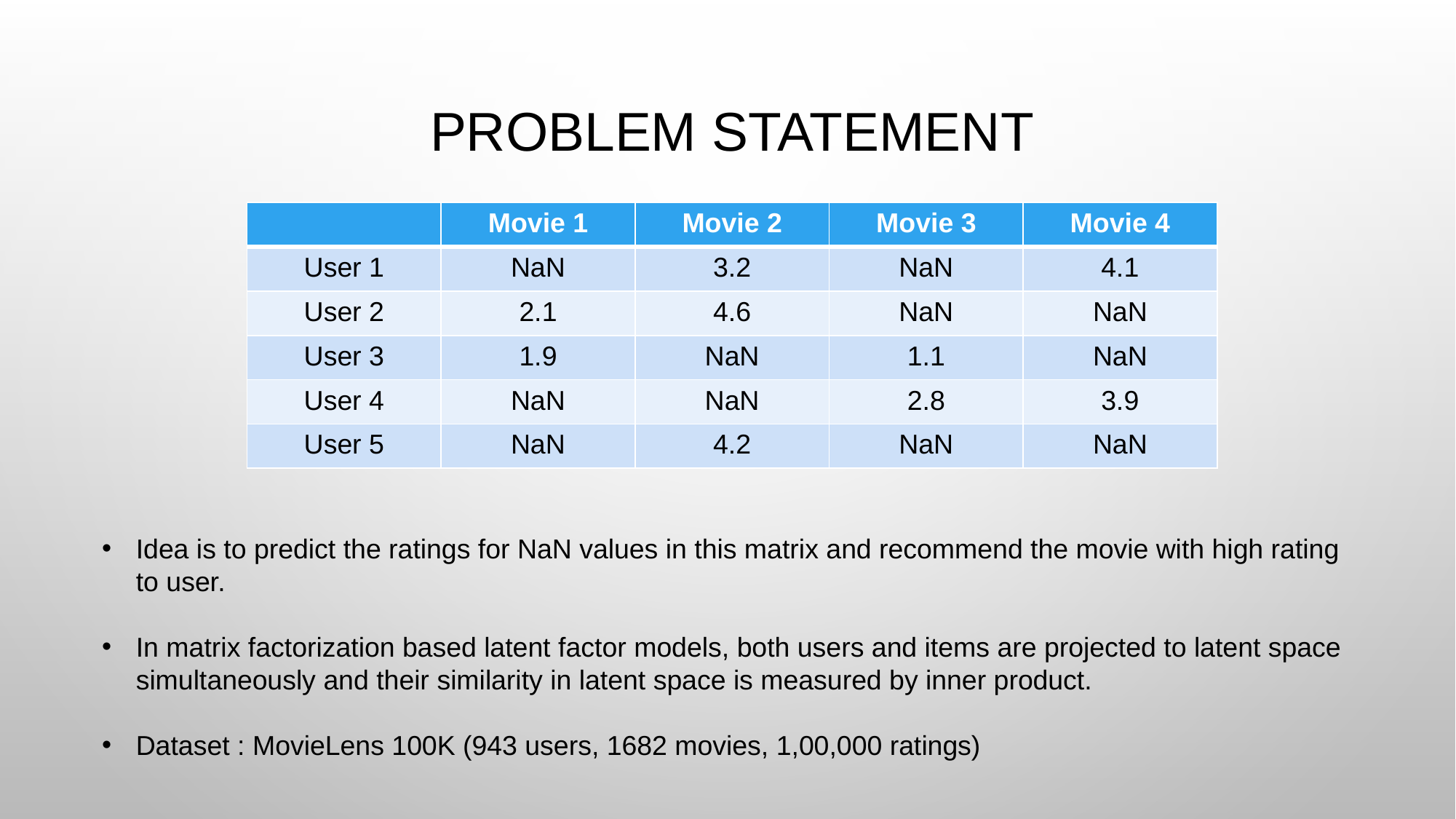

# PROBLEM STATEMENT
|  | Movie 1 | Movie 2 | Movie 3 | Movie 4 |
| --- | --- | --- | --- | --- |
| User 1 | NaN | 3.2 | NaN | 4.1 |
| User 2 | 2.1 | 4.6 | NaN | NaN |
| User 3 | 1.9 | NaN | 1.1 | NaN |
| User 4 | NaN | NaN | 2.8 | 3.9 |
| User 5 | NaN | 4.2 | NaN | NaN |
Idea is to predict the ratings for NaN values in this matrix and recommend the movie with high rating to user.

In matrix factorization based latent factor models, both users and items are projected to latent space simultaneously and their similarity in latent space is measured by inner product.

Dataset : MovieLens 100K (943 users, 1682 movies, 1,00,000 ratings)